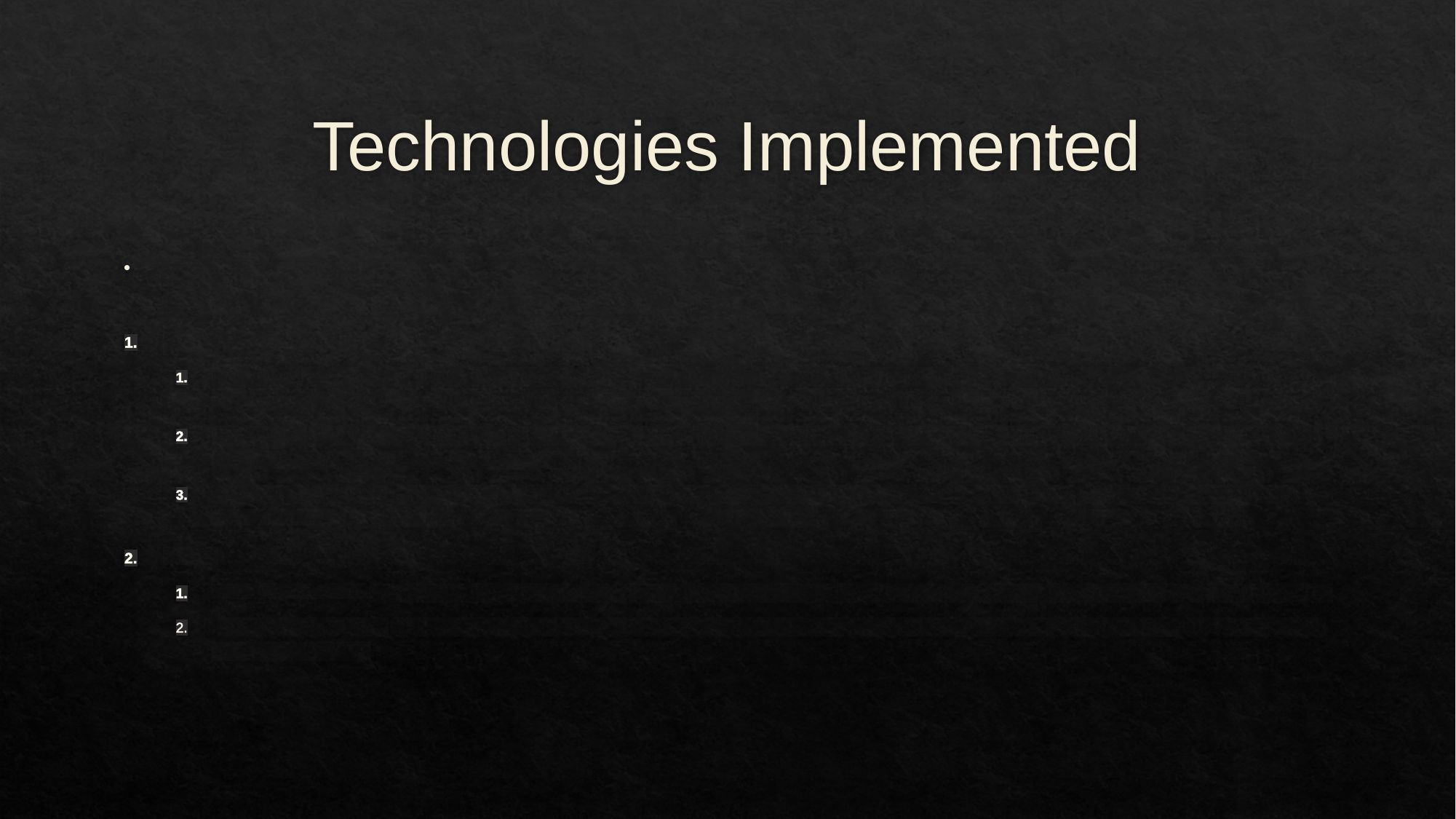

# Technologies Implemented
Our Stock Market Prediction Tool leverages a combination of advanced technologies to deliver accurate and reliable predictions. Here’s a brief overview of the key technologies used in this project:
Python Pandas:
Data Manipulation and Analysis: Pandas is a powerful library for data manipulation and analysis. It provides data structures like DataFrames, which are essential for handling large datasets efficiently.
Data Cleaning and Preparation: Pandas offers a wide range of functions for cleaning and preparing data, ensuring that the input data is accurate and ready for analysis.
Statistical Analysis: With Pandas, we can perform various statistical analyses to identify trends and patterns in the stock market data.
Flask:
Web Framework: Flask is a lightweight web framework for Python that allows us to build web applications quickly and easily.
. API Development: Flask is used to develop RESTful APIs that enable communication between the front-end and back-end of our application.